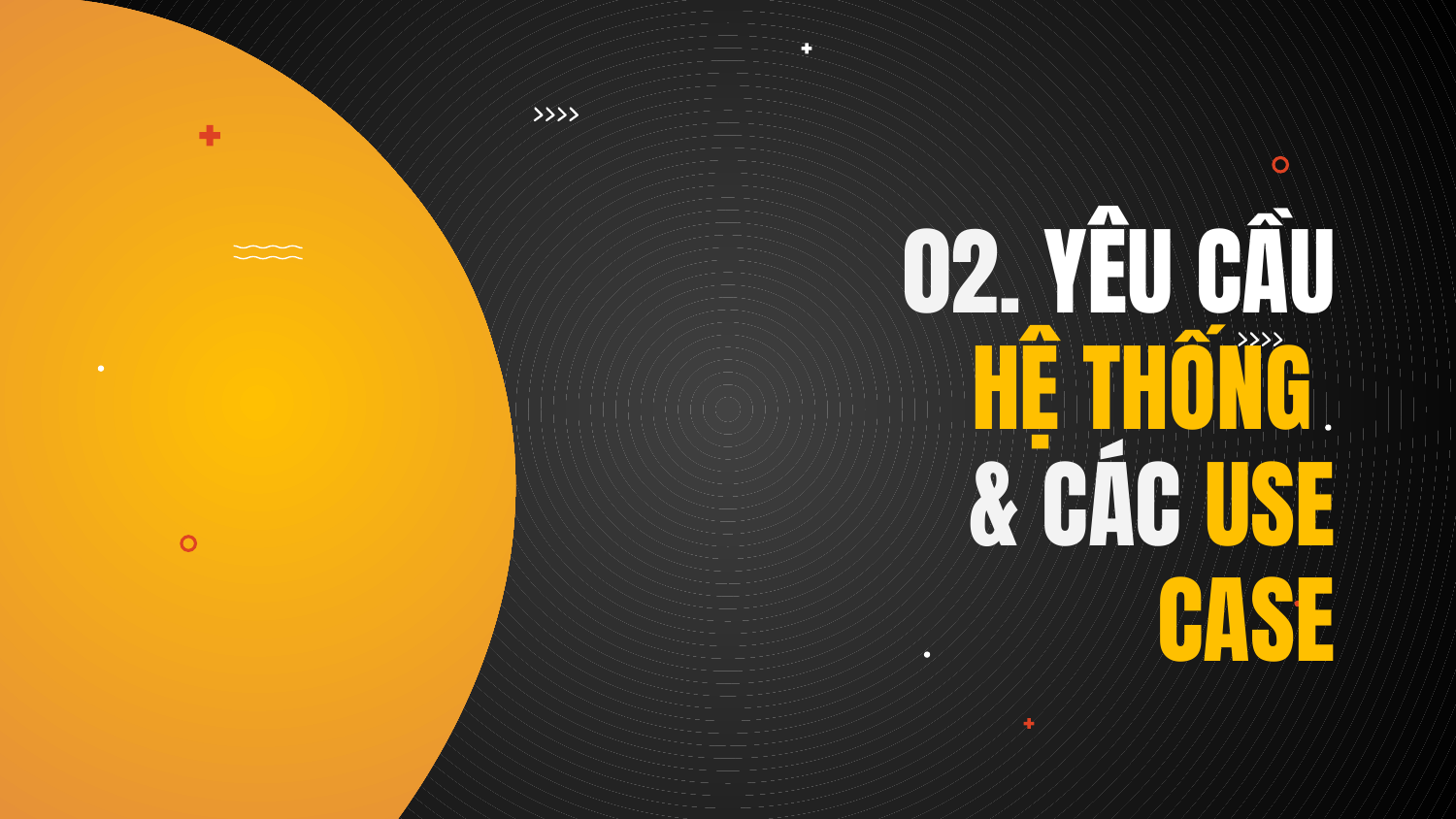

# 02. YÊU CẦU HỆ THỐNG & CÁC USE CASE